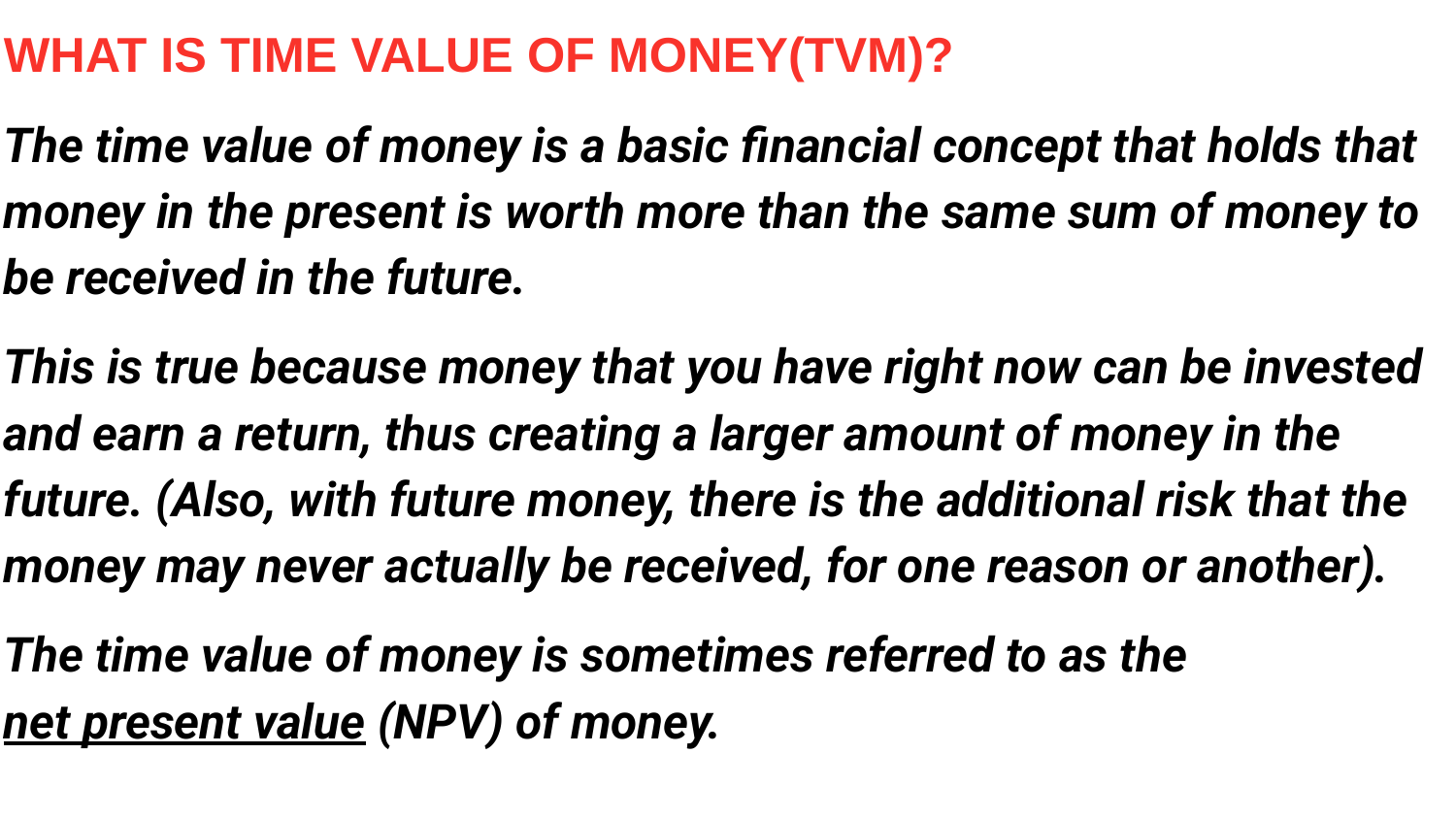

WHAT IS TIME VALUE OF MONEY(TVM)?
The time value of money is a basic financial concept that holds that money in the present is worth more than the same sum of money to be received in the future.
This is true because money that you have right now can be invested and earn a return, thus creating a larger amount of money in the future. (Also, with future money, there is the additional risk that the money may never actually be received, for one reason or another).
The time value of money is sometimes referred to as the net present value (NPV) of money.
# WHAT IS TIME VALUE OF MONEY?(TVM)